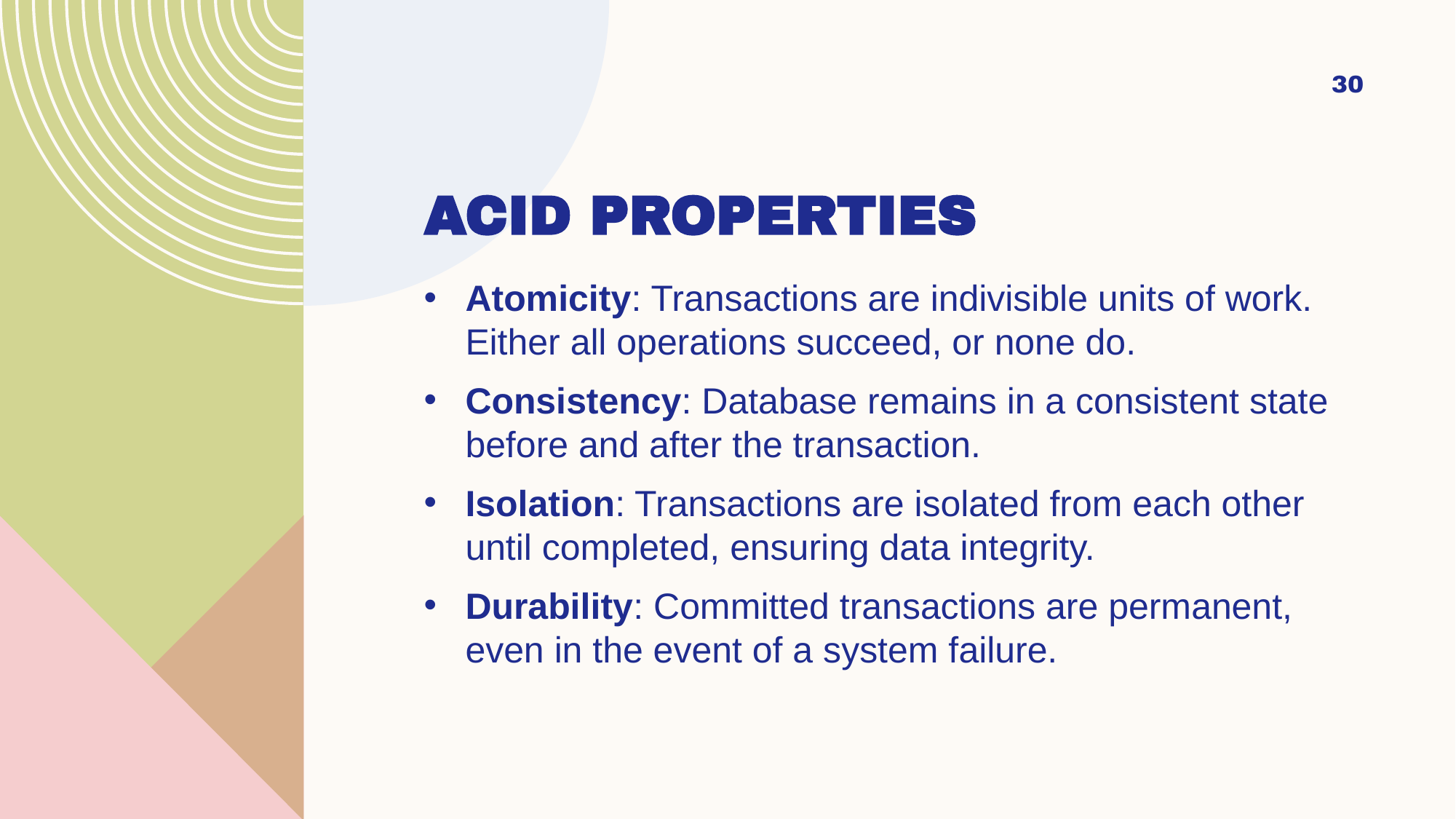

30
# ACID Properties
Atomicity: Transactions are indivisible units of work. Either all operations succeed, or none do.
Consistency: Database remains in a consistent state before and after the transaction.
Isolation: Transactions are isolated from each other until completed, ensuring data integrity.
Durability: Committed transactions are permanent, even in the event of a system failure.